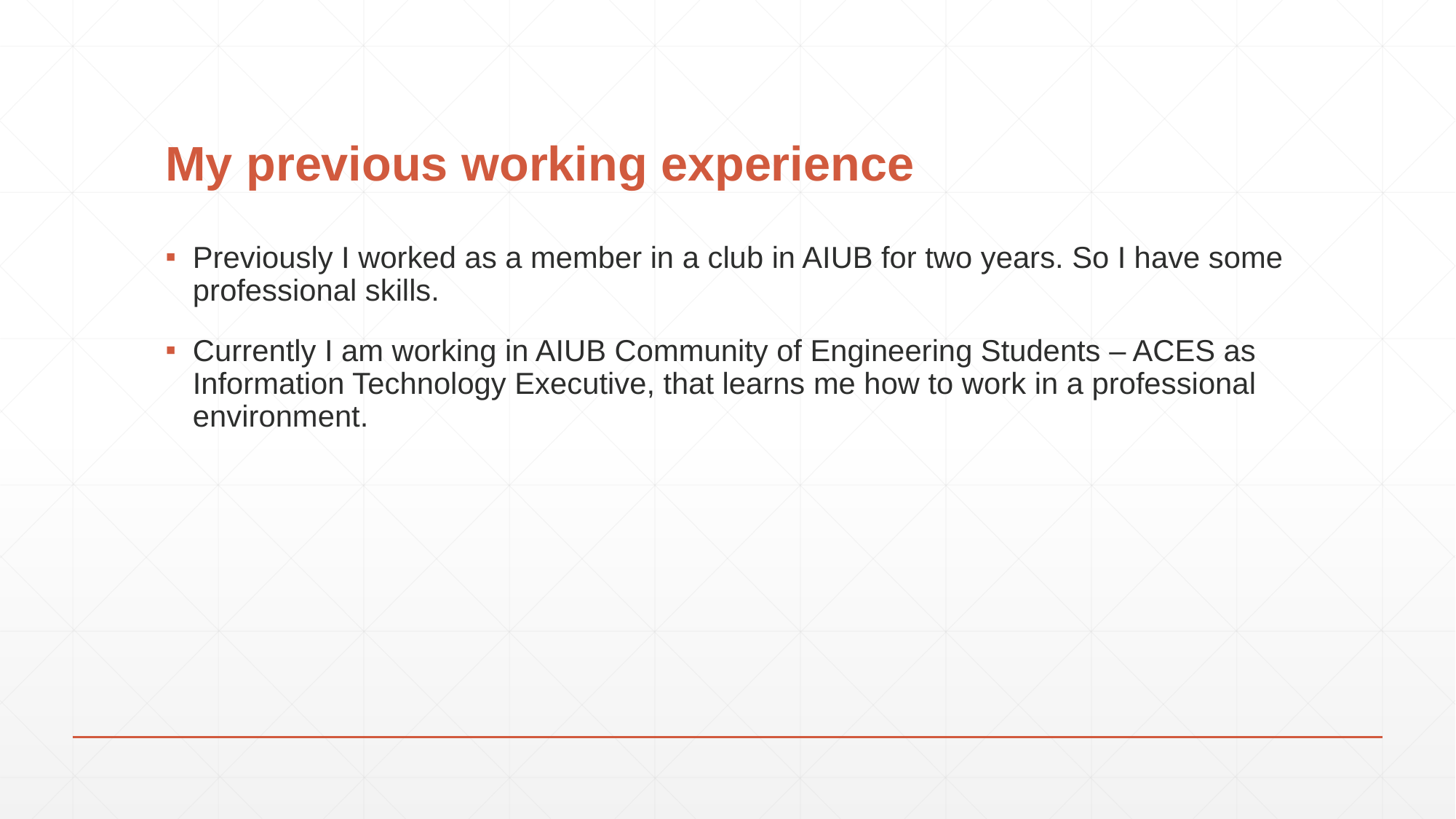

# My previous working experience
Previously I worked as a member in a club in AIUB for two years. So I have some professional skills.
Currently I am working in AIUB Community of Engineering Students – ACES as Information Technology Executive, that learns me how to work in a professional environment.